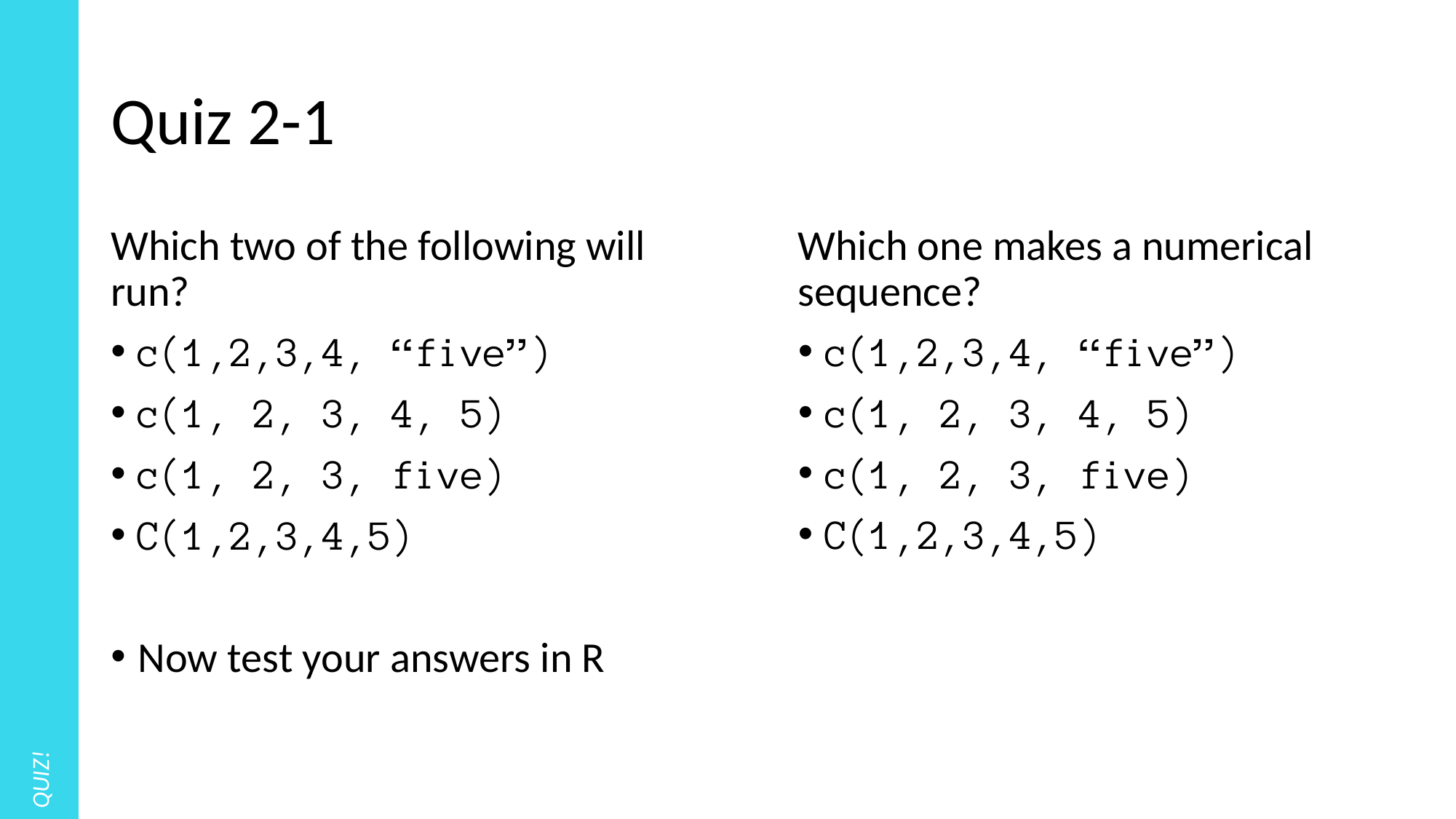

# Quiz 2-1
Which two of the following will run?
c(1,2,3,4, “five”)
c(1, 2, 3, 4, 5)
c(1, 2, 3, five)
C(1,2,3,4,5)

Now test your answers in R
Which one makes a numerical sequence?
c(1,2,3,4, “five”)
c(1, 2, 3, 4, 5)
c(1, 2, 3, five)
C(1,2,3,4,5)

QUIZ!